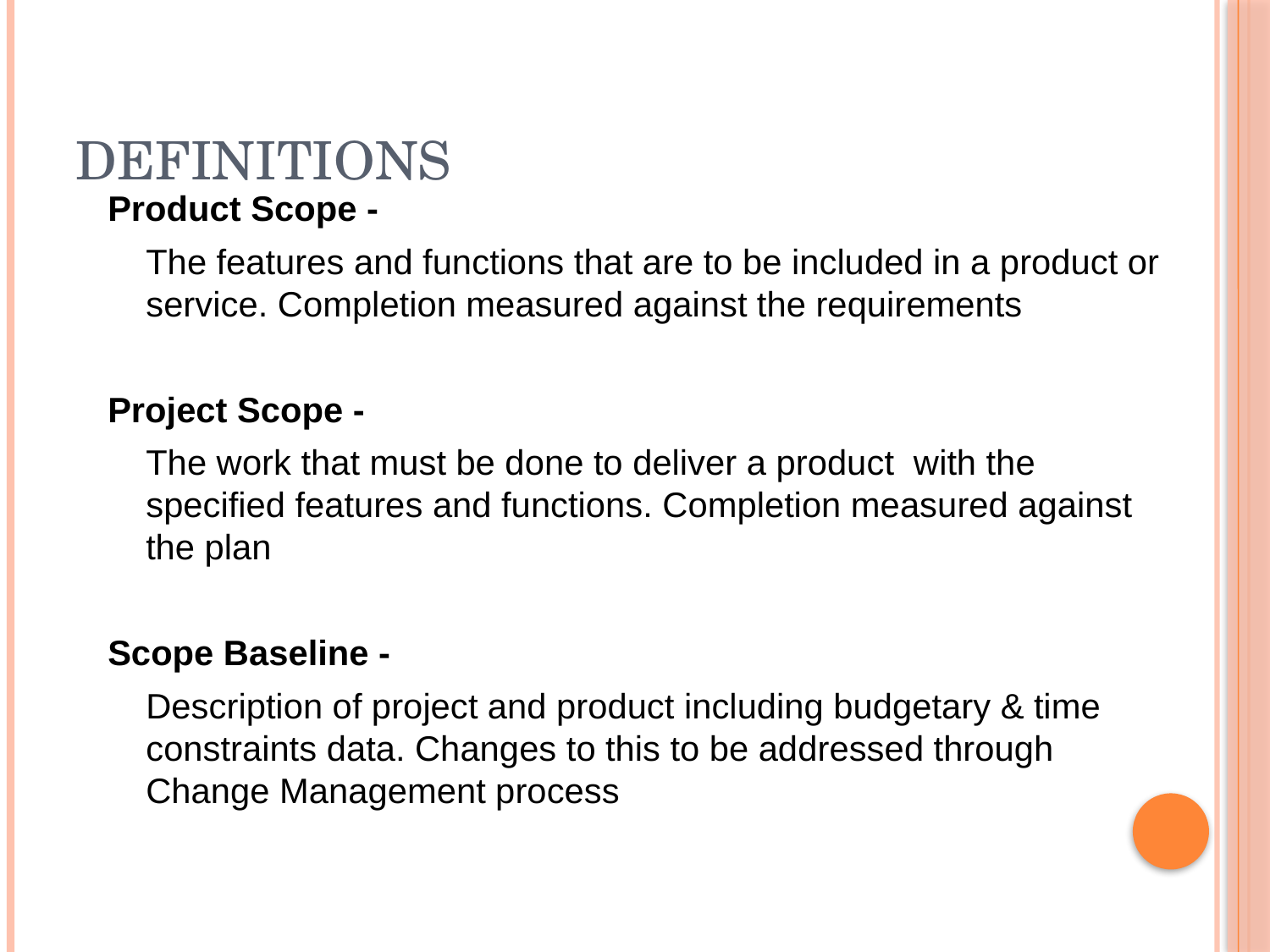

# Definitions
Product Scope -
	The features and functions that are to be included in a product or service. Completion measured against the requirements

Project Scope -
	The work that must be done to deliver a product  with the specified features and functions. Completion measured against the plan

Scope Baseline -
	Description of project and product including budgetary & time constraints data. Changes to this to be addressed through Change Management process